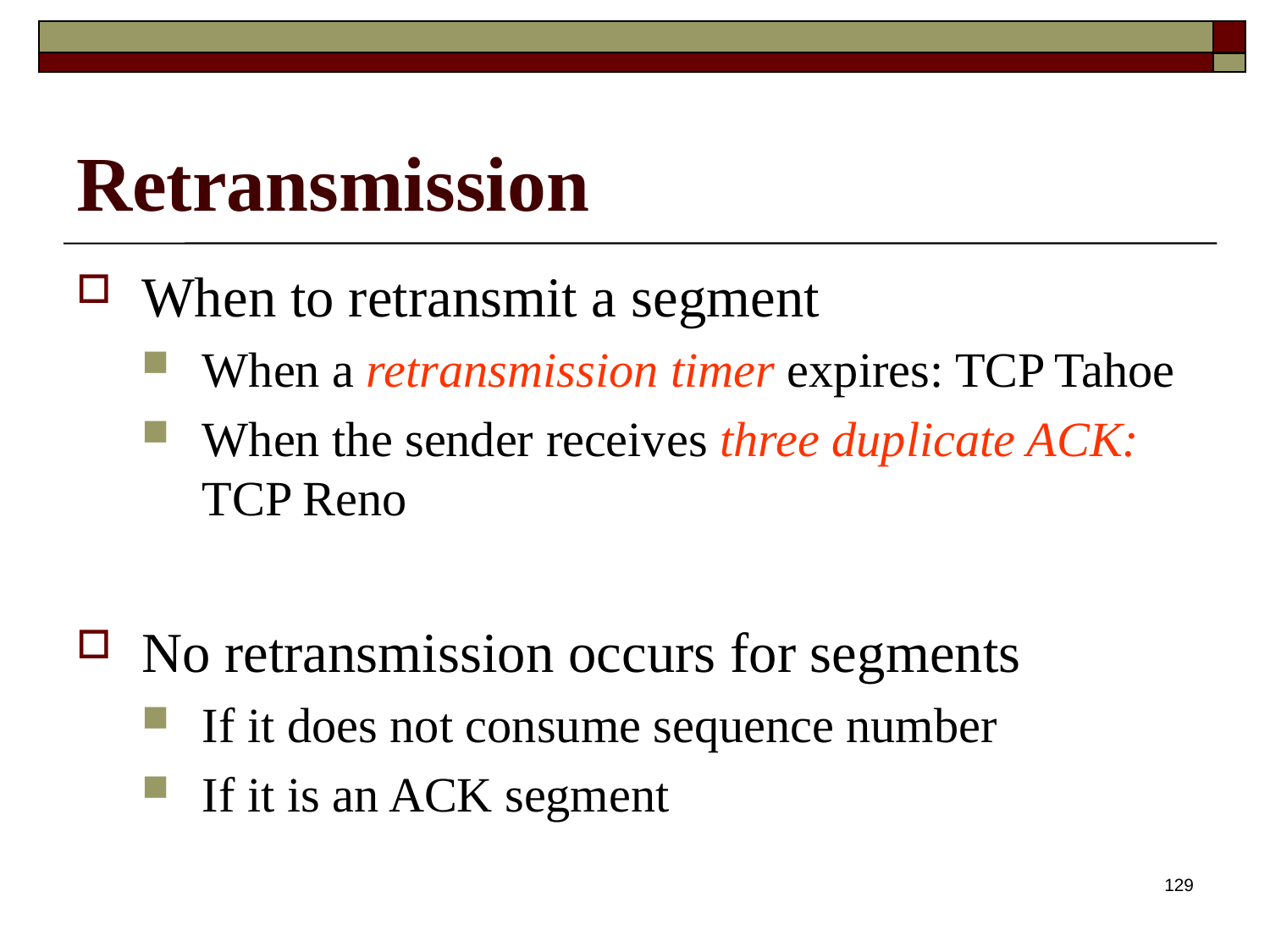

# Retransmission
When to retransmit a segment
When a retransmission timer expires: TCP Tahoe
When the sender receives three duplicate ACK: TCP Reno

No retransmission occurs for segments
If it does not consume sequence number
If it is an ACK segment
129